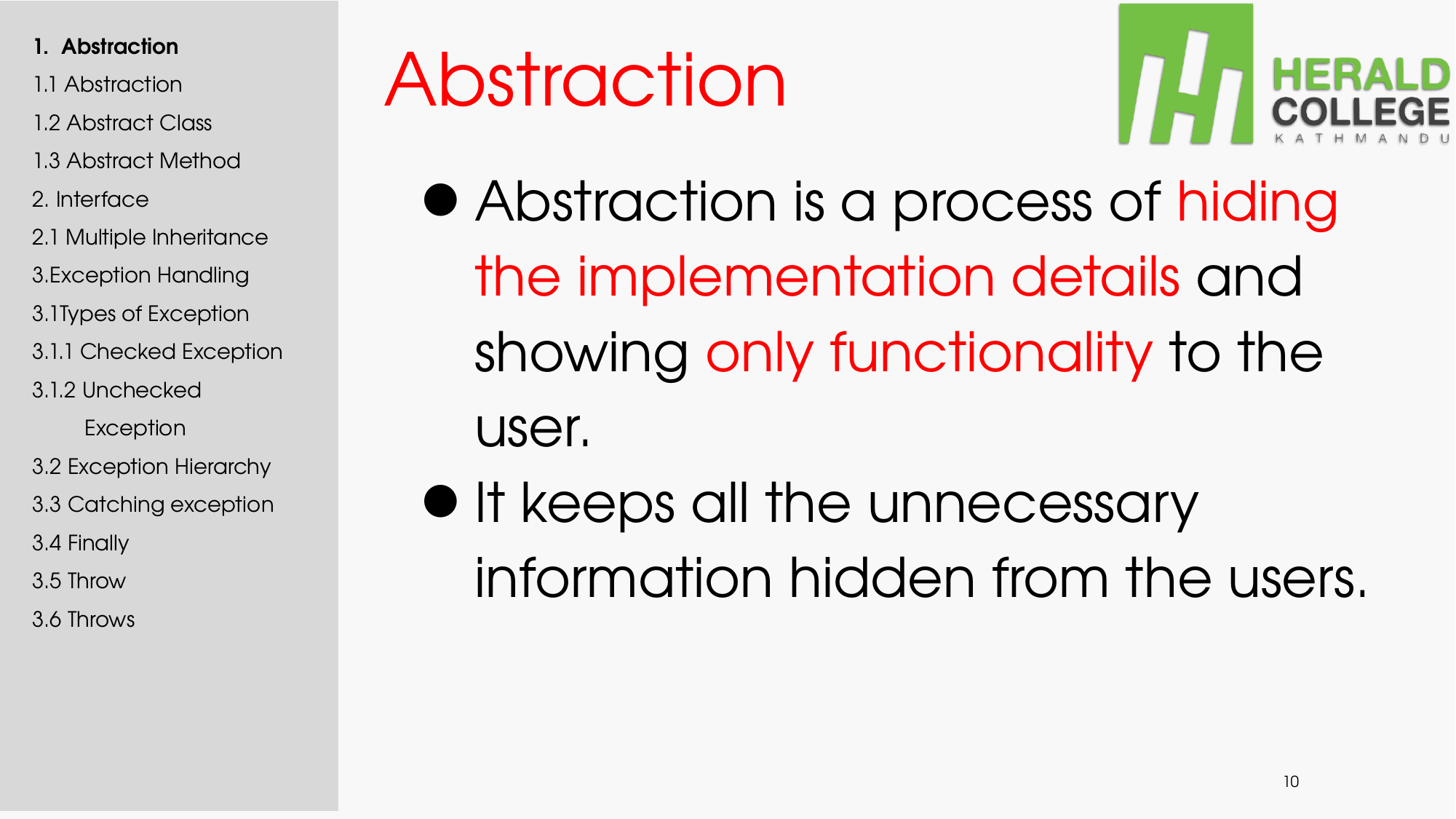

1.  Abstraction
1.1 Abstraction
1.2 Abstract Class
1.3 Abstract Method
2. Interface
2.1 Multiple Inheritance
3.Exception Handling
3.1Types of Exception
3.1.1 Checked Exception
3.1.2 Unchecked
         Exception
3.2 Exception Hierarchy
3.3 Catching exception
3.4 Finally
3.5 Throw
3.6 Throws

# Abstraction
Abstraction is a process of hiding the implementation details and showing only functionality to the user.
It keeps all the unnecessary information hidden from the users.

10